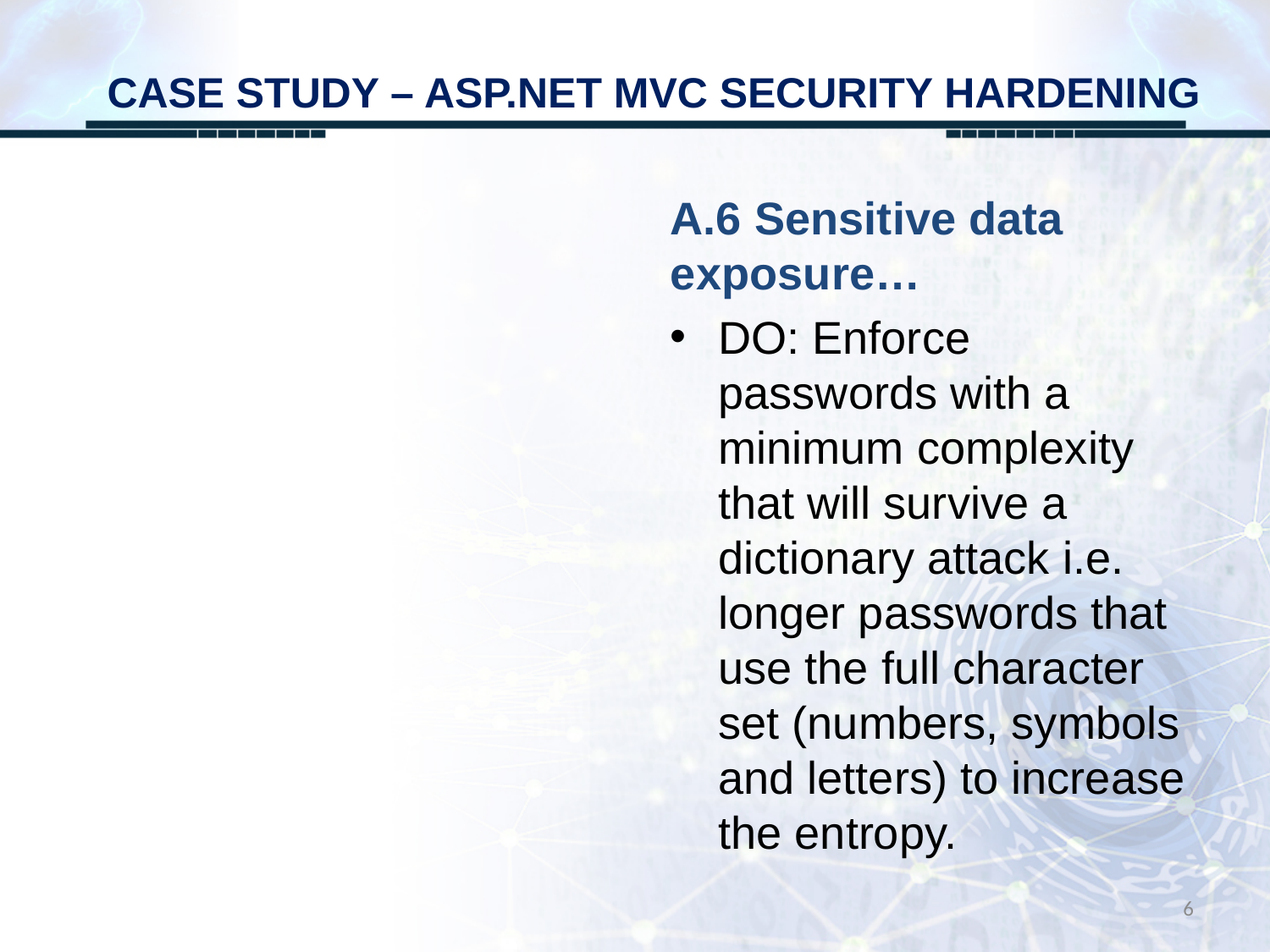

# CASE STUDY – ASP.NET MVC SECURITY HARDENING
A.6 Sensitive data exposure…
DO: Enforce passwords with a minimum complexity that will survive a dictionary attack i.e. longer passwords that use the full character set (numbers, symbols and letters) to increase the entropy.
6